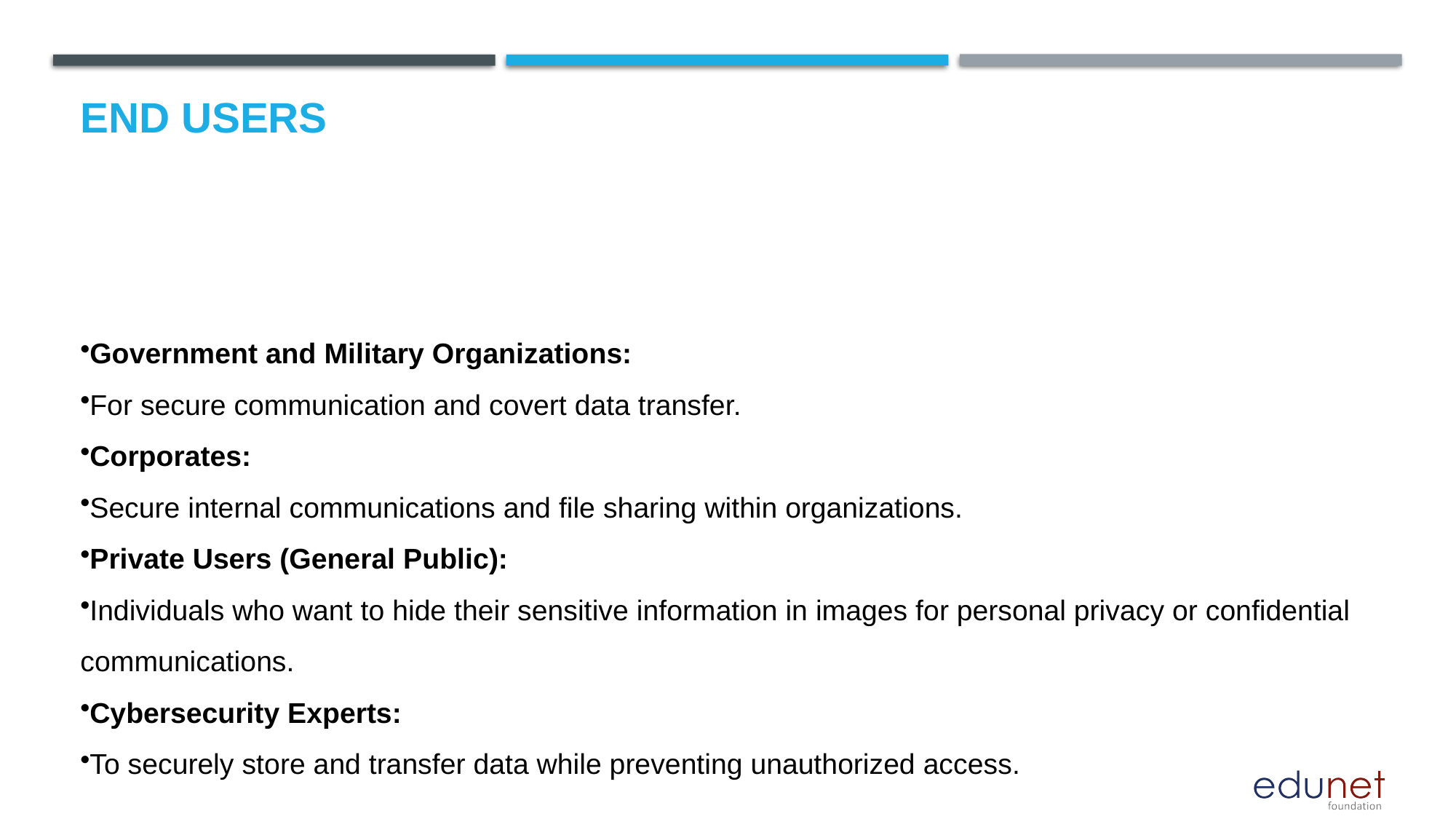

# End users

Government and Military Organizations:
For secure communication and covert data transfer.
Corporates:
Secure internal communications and file sharing within organizations.
Private Users (General Public):
Individuals who want to hide their sensitive information in images for personal privacy or confidential communications.
Cybersecurity Experts:
To securely store and transfer data while preventing unauthorized access.